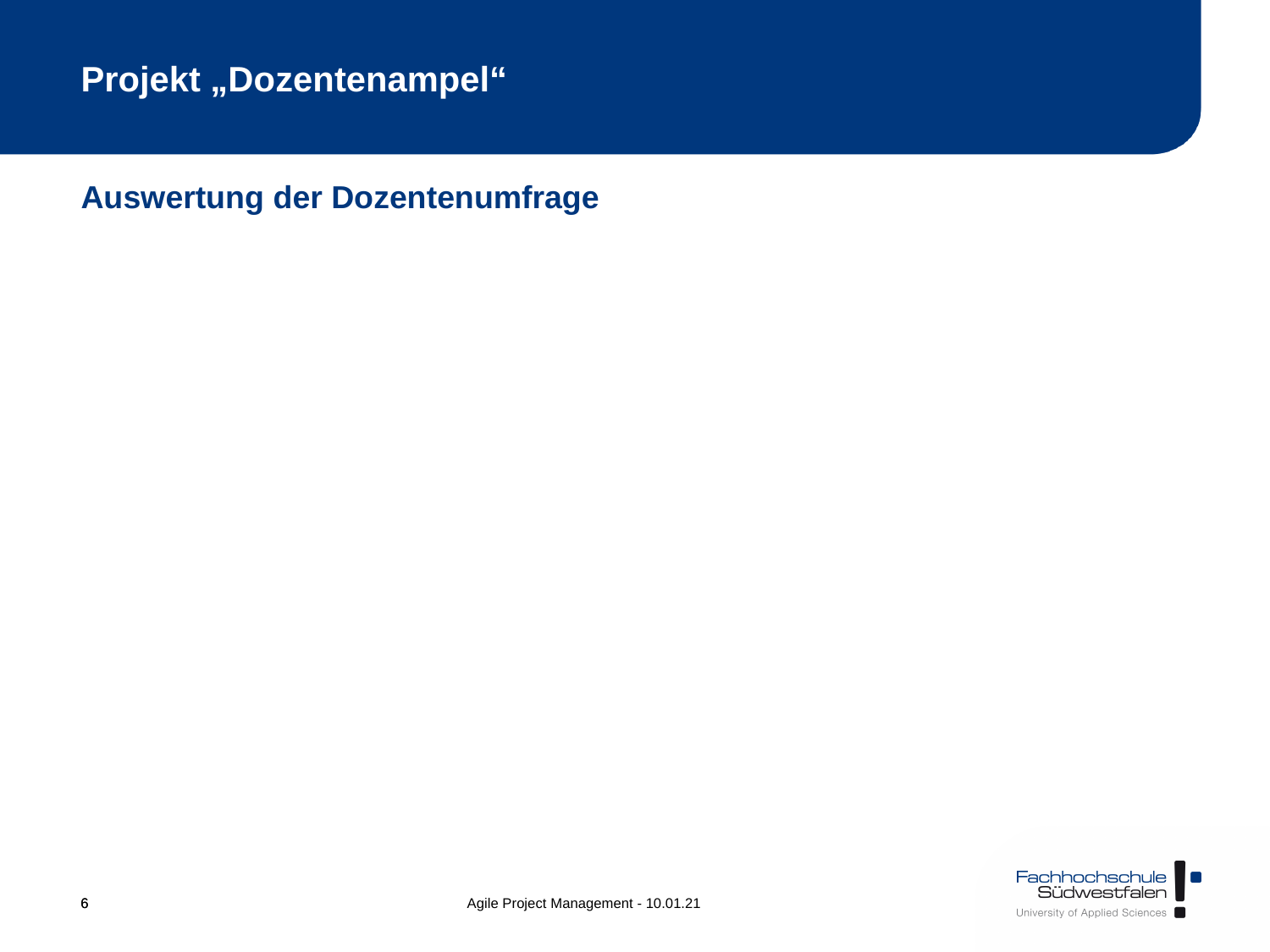

# Projekt „Dozentenampel“
Auswertung der Dozentenumfrage

Agile Project Management - 10.01.21